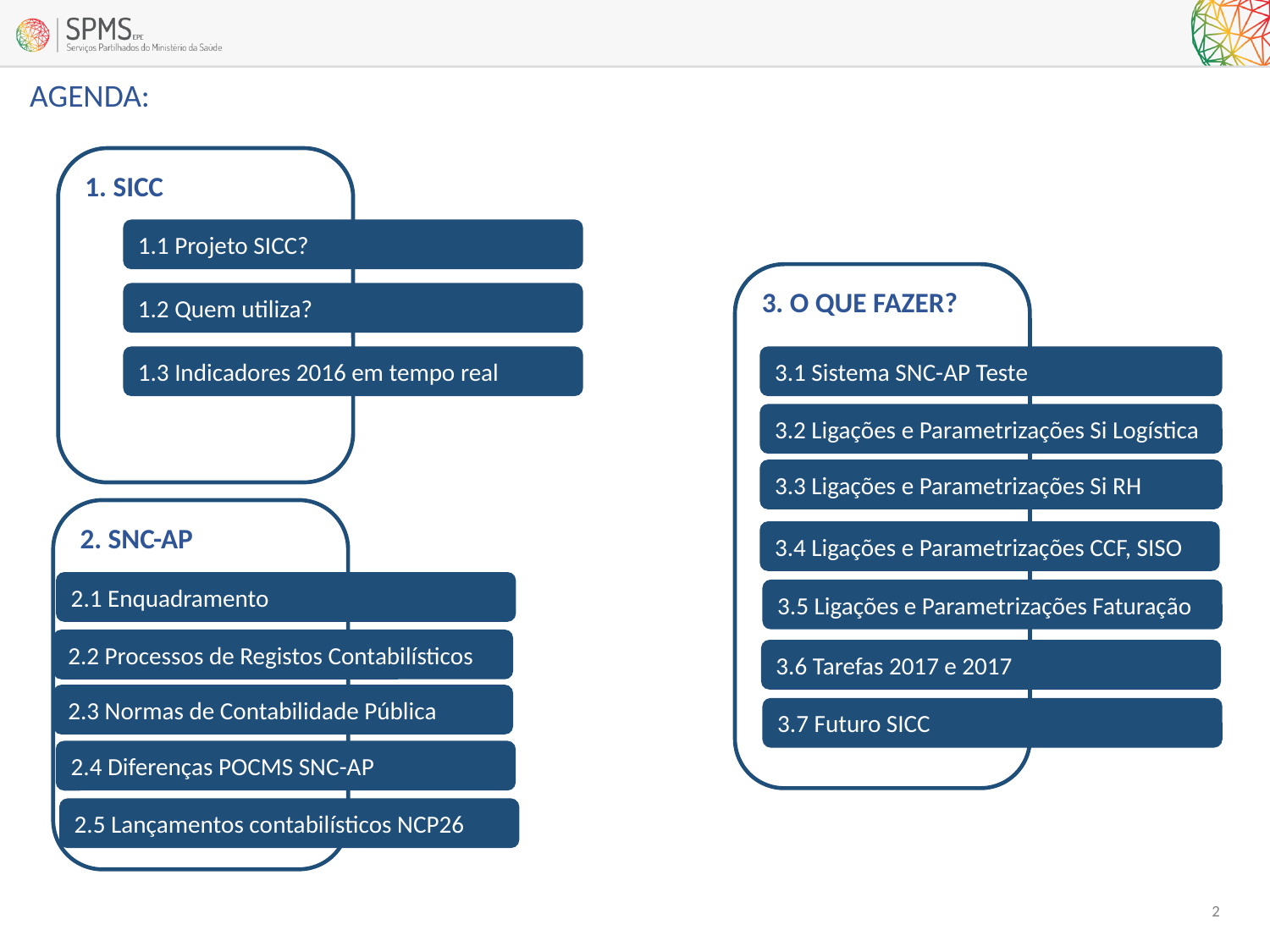

AGENDA:
1. SICC
1.1 Projeto SICC?
1.2 Quem utiliza?
1.3 Indicadores 2016 em tempo real
3. O QUE FAZER?
3.1 Sistema SNC-AP Teste
3.2 Ligações e Parametrizações Si Logística
3.3 Ligações e Parametrizações Si RH
2. SNC-AP
3.4 Ligações e Parametrizações CCF, SISO
2.1 Enquadramento
3.5 Ligações e Parametrizações Faturação
2.2 Processos de Registos Contabilísticos
3.6 Tarefas 2017 e 2017
2.3 Normas de Contabilidade Pública
3.7 Futuro SICC
2.4 Diferenças POCMS SNC-AP
2.5 Lançamentos contabilísticos NCP26
2